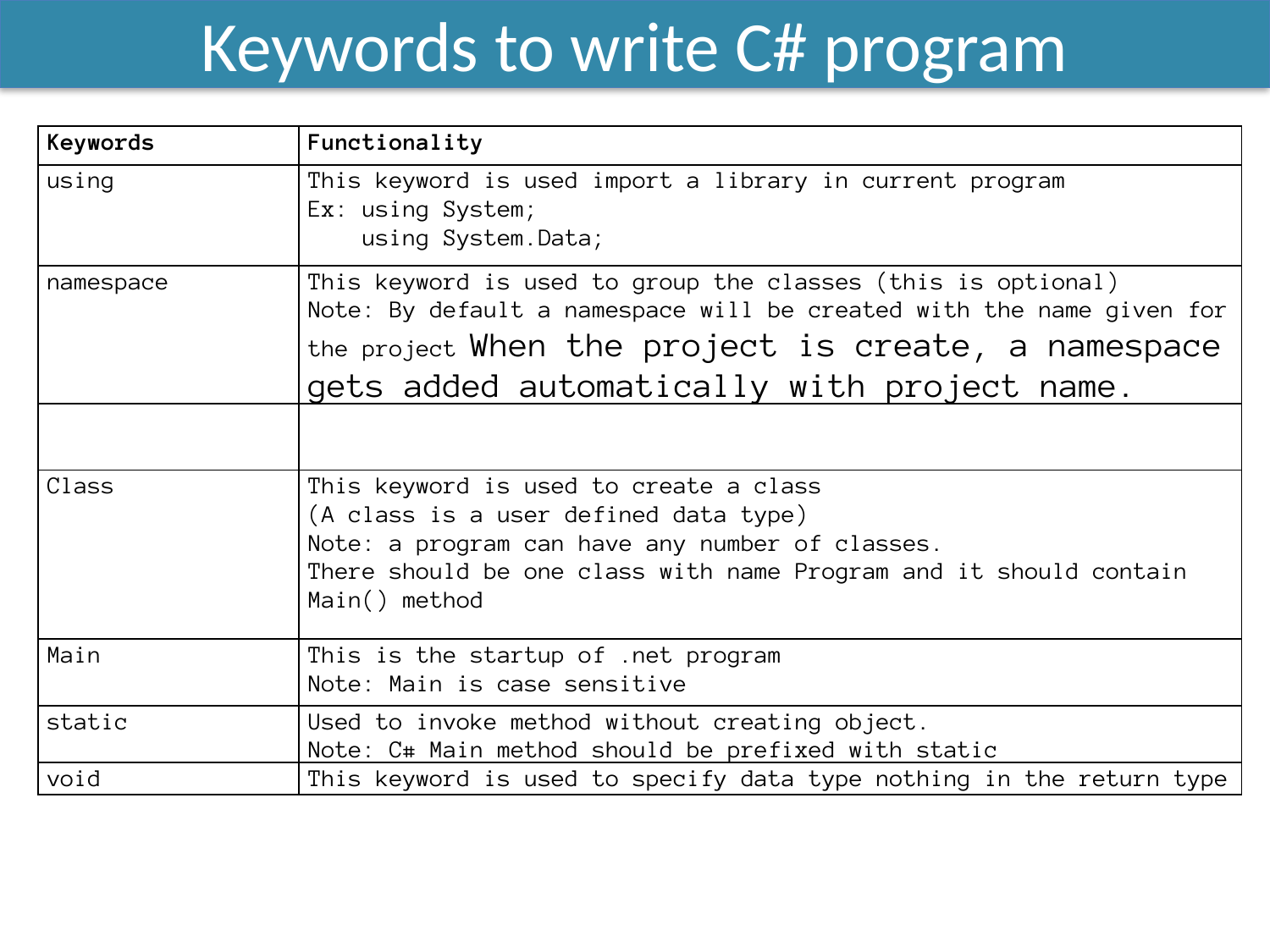

Keywords to write C# program
| Keywords | Functionality |
| --- | --- |
| using | This keyword is used import a library in current program Ex: using System; using System.Data; |
| namespace | This keyword is used to group the classes (this is optional) Note: By default a namespace will be created with the name given for the project When the project is create, a namespace gets added automatically with project name. |
|  |  |
| Class | This keyword is used to create a class (A class is a user defined data type) Note: a program can have any number of classes. There should be one class with name Program and it should contain Main() method |
| Main | This is the startup of .net program Note: Main is case sensitive |
| static | Used to invoke method without creating object. Note: C# Main method should be prefixed with static |
| void | This keyword is used to specify data type nothing in the return type |